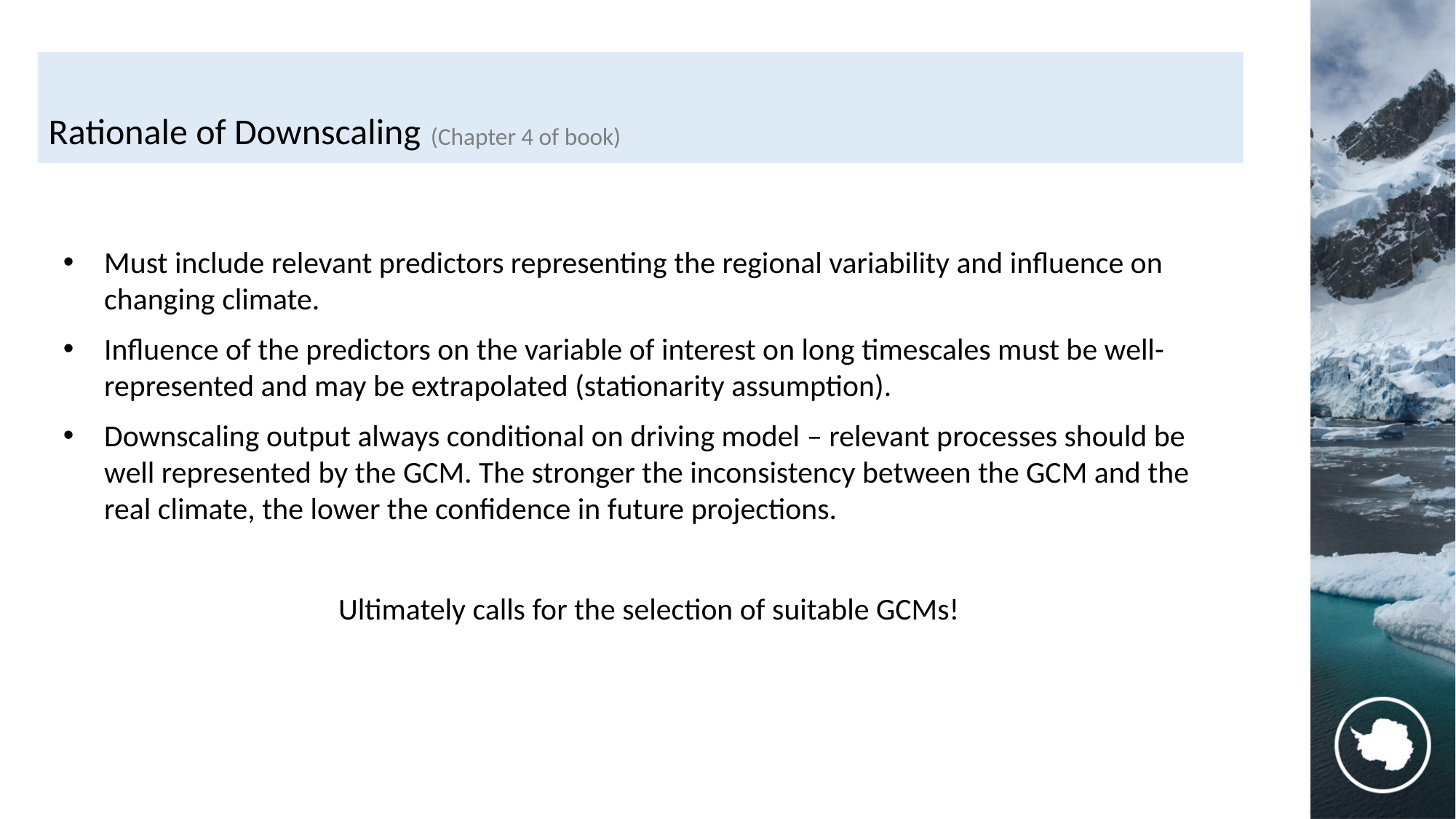

Rationale of Downscaling
(Chapter 4 of book)

Must include relevant predictors representing the regional variability and influence on changing climate.
Influence of the predictors on the variable of interest on long timescales must be well-represented and may be extrapolated (stationarity assumption).
Downscaling output always conditional on driving model – relevant processes should be well represented by the GCM. The stronger the inconsistency between the GCM and the real climate, the lower the confidence in future projections.

Ultimately calls for the selection of suitable GCMs!